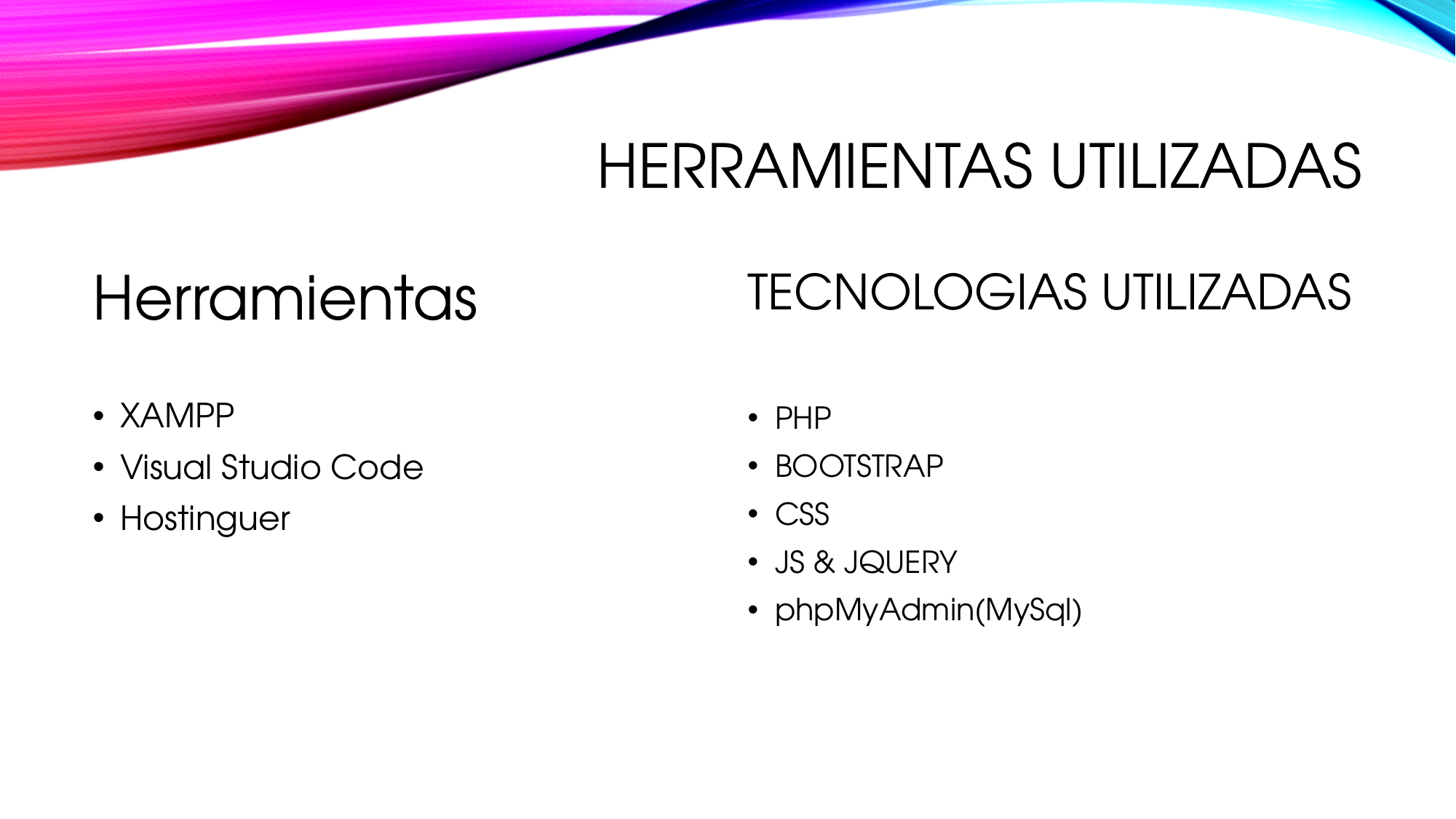

# Herramientas utilizadas
Herramientas

XAMPP
Visual Studio Code
Hostinguer

TECNOLOGIAS UTILIZADAS

PHP
BOOTSTRAP
CSS
JS & JQUERY
phpMyAdmin(MySql)